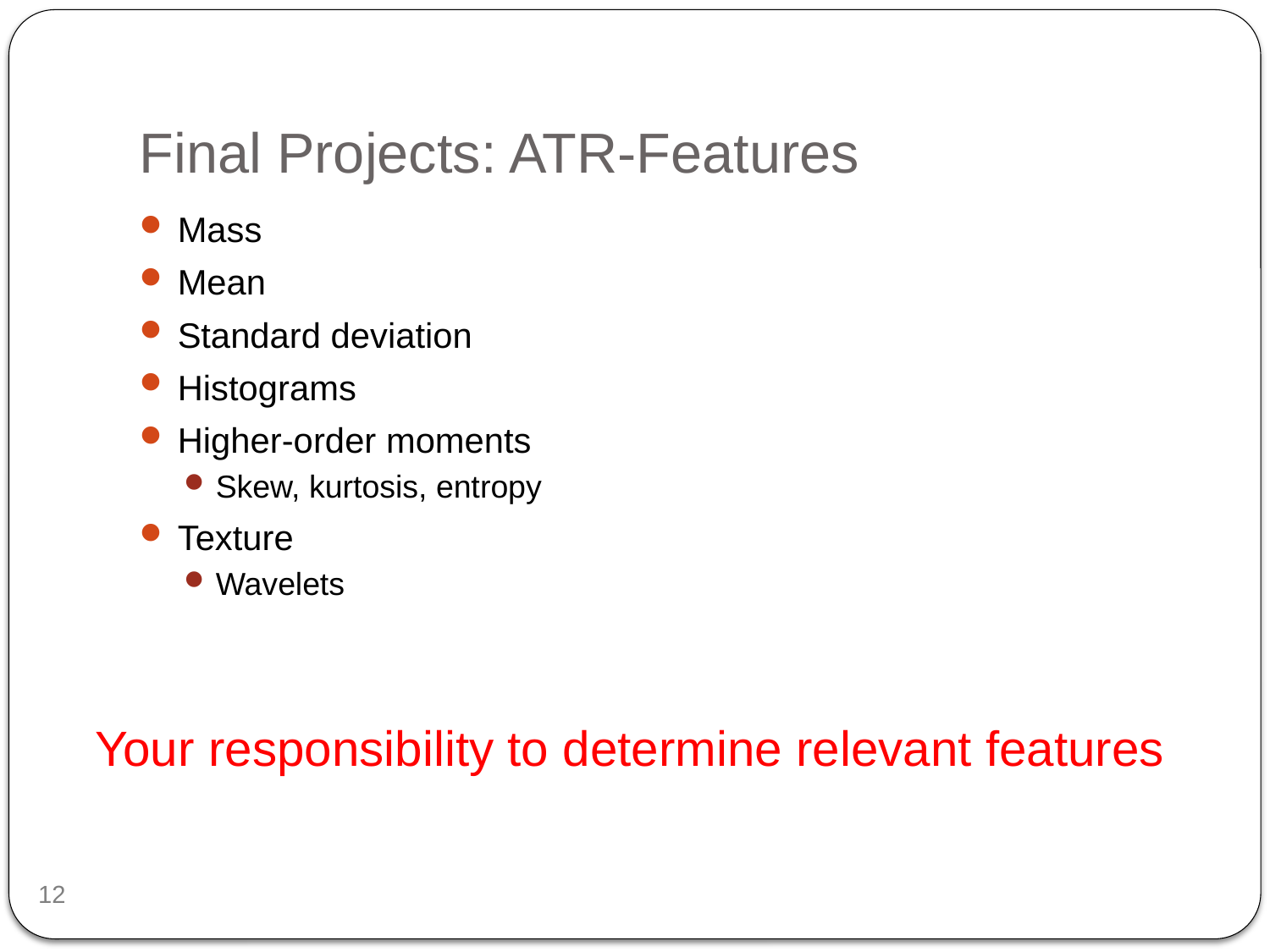

# Final Projects: ATR-Features
Mass
Mean
Standard deviation
Histograms
Higher-order moments
Skew, kurtosis, entropy
Texture
Wavelets
Your responsibility to determine relevant features
12